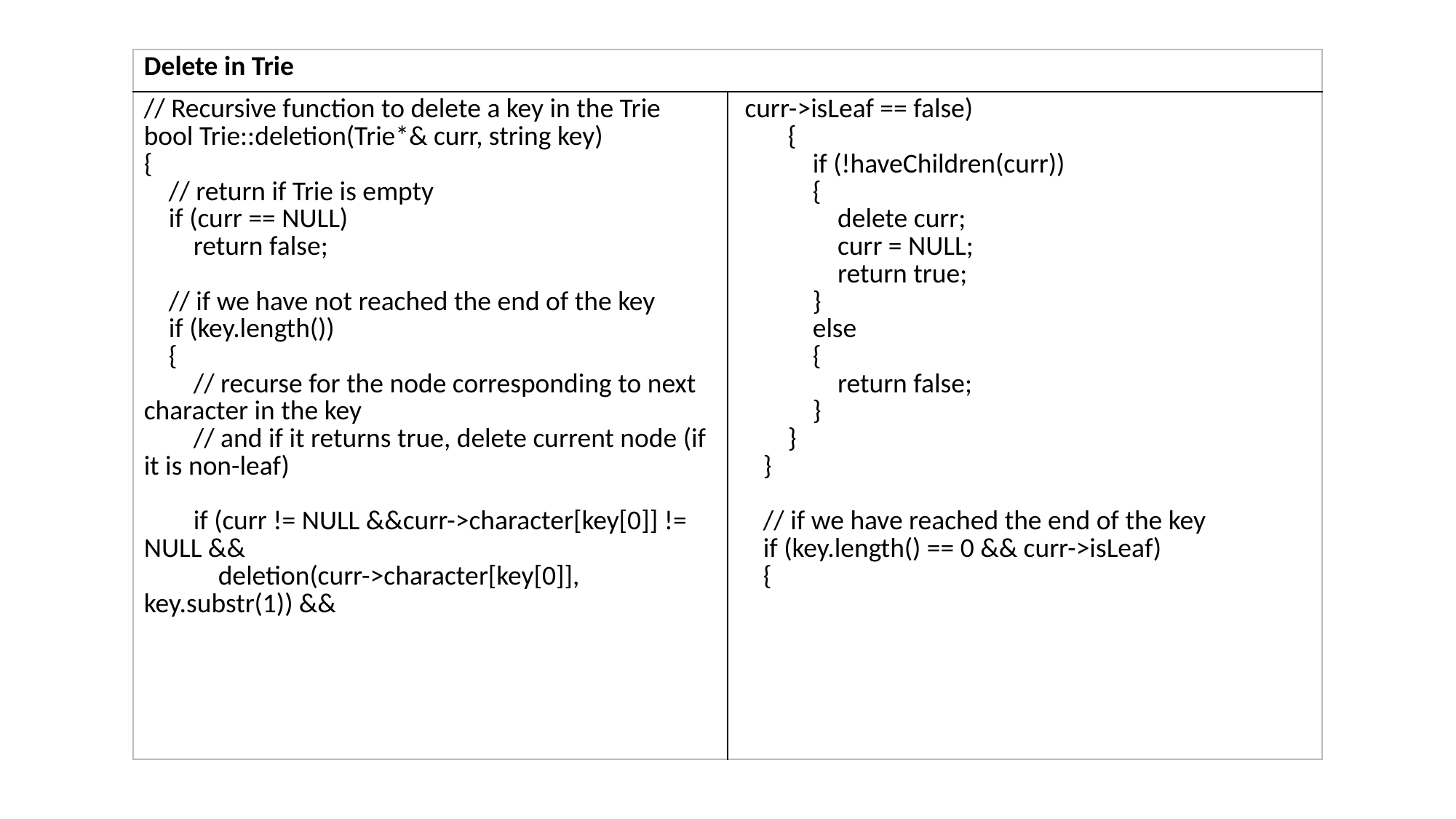

| Delete in Trie |  |
| --- | --- |
| // Recursive function to delete a key in the Trie bool Trie::deletion(Trie\*& curr, string key) { // return if Trie is empty if (curr == NULL) return false; // if we have not reached the end of the key if (key.length()) { // recurse for the node corresponding to next character in the key // and if it returns true, delete current node (if it is non-leaf) if (curr != NULL &&curr->character[key[0]] != NULL && deletion(curr->character[key[0]], key.substr(1)) && | curr->isLeaf == false) { if (!haveChildren(curr)) { delete curr; curr = NULL; return true; } else { return false; } } } // if we have reached the end of the key if (key.length() == 0 && curr->isLeaf) { |